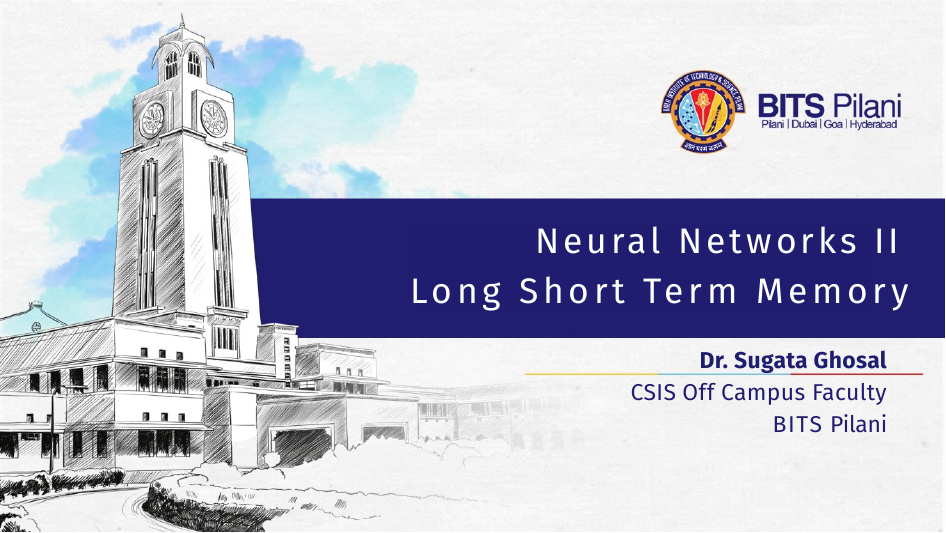

Neural Networks II

Long Short Term Memory
Dr. Sugata Ghosal
CSIS Off Campus Faculty
BITS Pilani